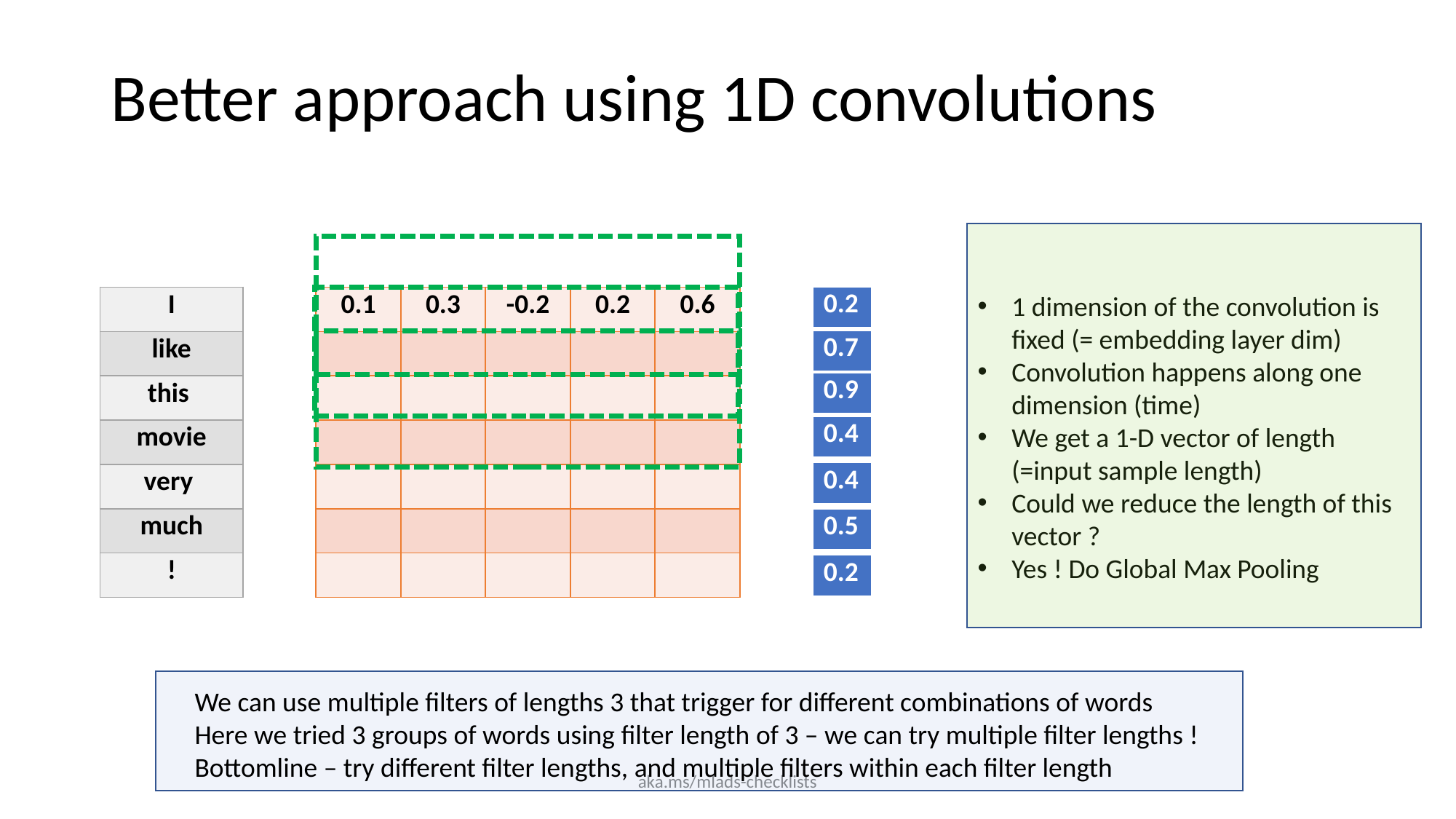

# Better approach using 1D convolutions

1 dimension of the convolution is fixed (= embedding layer dim)
Convolution happens along one dimension (time)
We get a 1-D vector of length (=input sample length)
Could we reduce the length of this vector ?
Yes ! Do Global Max Pooling
| 0.2 |
| --- |
| I |
| --- |
| like |
| this |
| movie |
| very |
| much |
| ! |

| 0.1 | 0.3 | -0.2 | 0.2 | 0.6 |
| --- | --- | --- | --- | --- |
|  |  |  |  |  |
|  |  |  |  |  |
|  |  |  |  |  |
|  |  |  |  |  |
|  |  |  |  |  |
|  |  |  |  |  |
| 0.7 |
| --- |

| 0.9 |
| --- |
| 0.4 |
| --- |
| 0.4 |
| --- |
| 0.5 |
| --- |
| 0.2 |
| --- |

We can use multiple filters of lengths 3 that trigger for different combinations of words
Here we tried 3 groups of words using filter length of 3 – we can try multiple filter lengths !
Bottomline – try different filter lengths, and multiple filters within each filter length
aka.ms/mlads-checklists